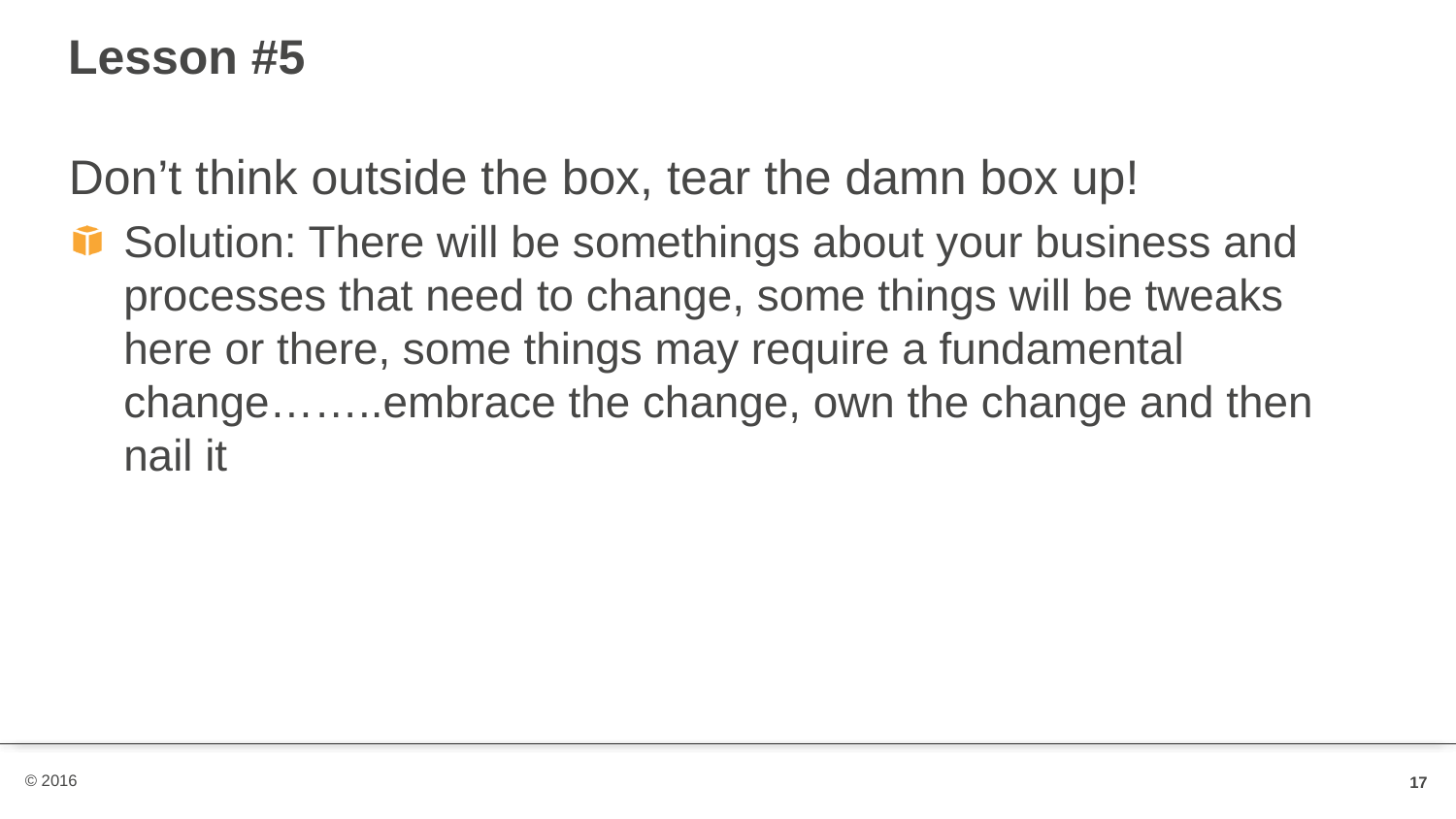

# Lesson #5
Don’t think outside the box, tear the damn box up!
Solution: There will be somethings about your business and processes that need to change, some things will be tweaks here or there, some things may require a fundamental change……..embrace the change, own the change and then nail it